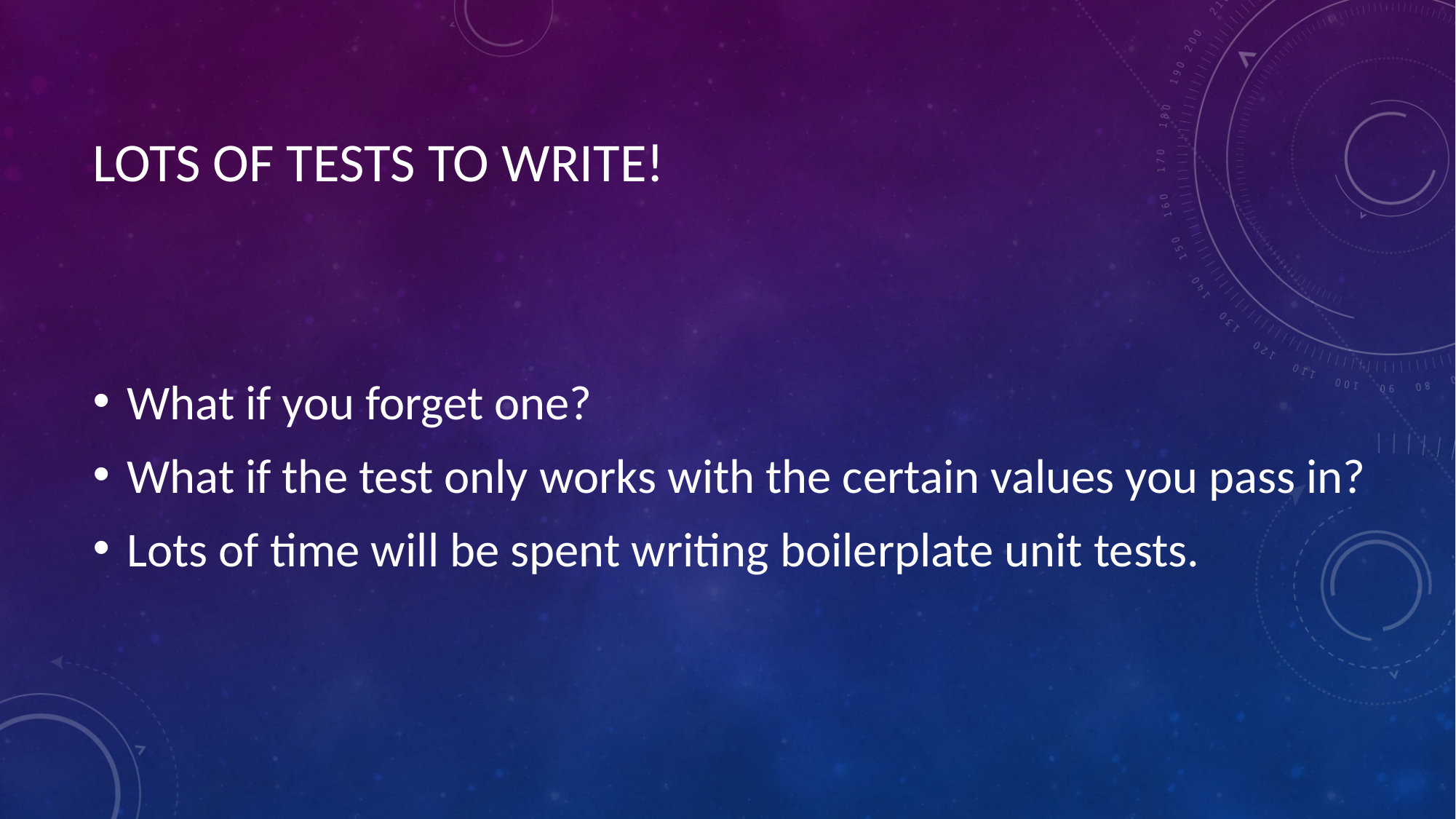

# Lots of tests to write!
What if you forget one?
What if the test only works with the certain values you pass in?
Lots of time will be spent writing boilerplate unit tests.